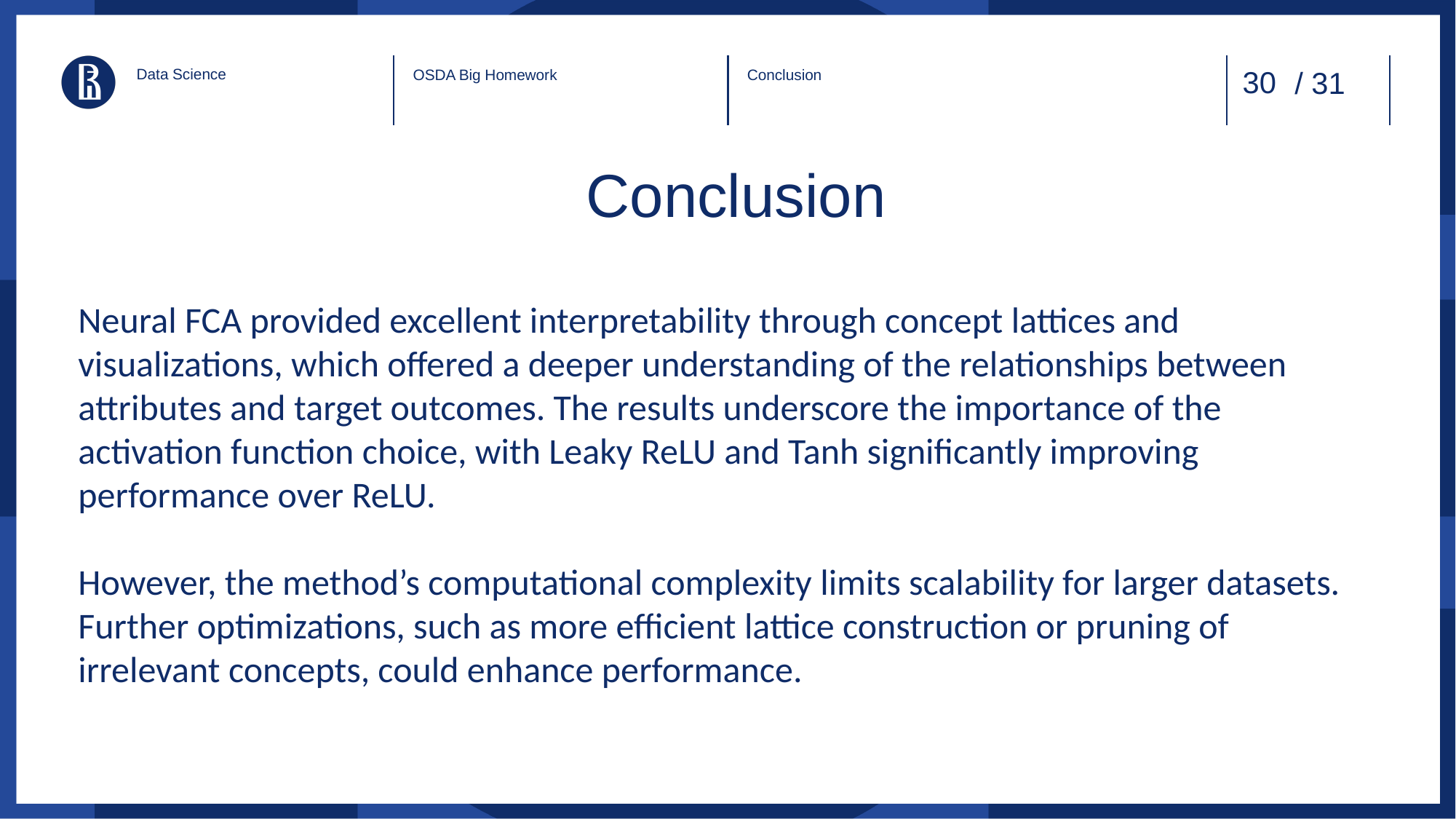

/ 31
Data Science
Conclusion
OSDA Big Homework
# Conclusion
Neural FCA provided excellent interpretability through concept lattices and visualizations, which offered a deeper understanding of the relationships between attributes and target outcomes. The results underscore the importance of the activation function choice, with Leaky ReLU and Tanh significantly improving performance over ReLU.

However, the method’s computational complexity limits scalability for larger datasets.
Further optimizations, such as more efficient lattice construction or pruning of irrelevant concepts, could enhance performance.